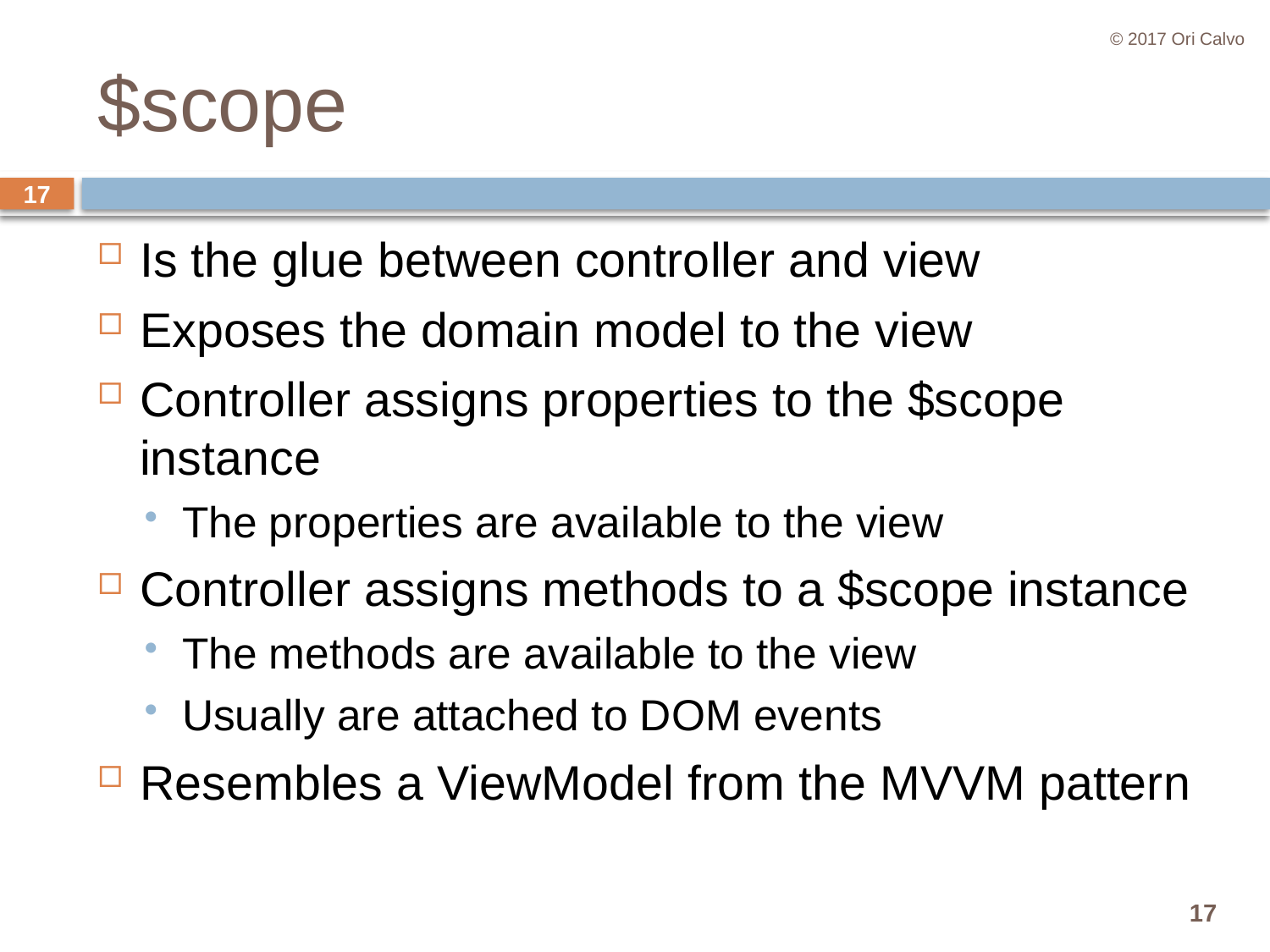

© 2017 Ori Calvo
# $scope
17
Is the glue between controller and view
Exposes the domain model to the view
Controller assigns properties to the $scope instance
The properties are available to the view
Controller assigns methods to a $scope instance
The methods are available to the view
Usually are attached to DOM events
Resembles a ViewModel from the MVVM pattern